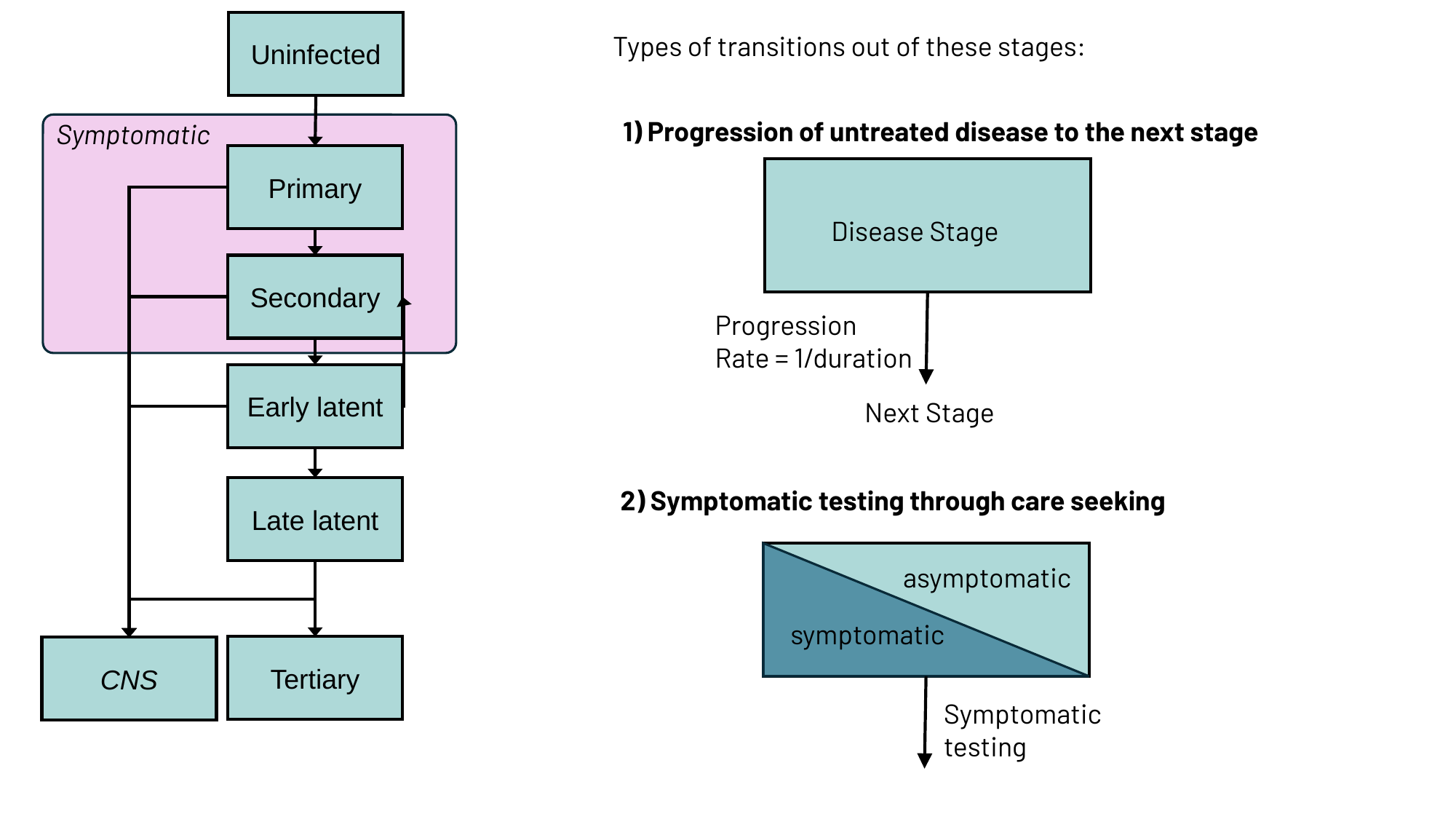

Uninfected
Types of transitions out of these stages:
1) Progression of untreated disease to the next stage
Symptomatic

Primary

Disease Stage
Secondary
Progression
Rate = 1/duration
Early latent
Next Stage
2) Symptomatic testing through care seeking
Late latent

asymptomatic
symptomatic
Tertiary
CNS
Symptomatic
testing